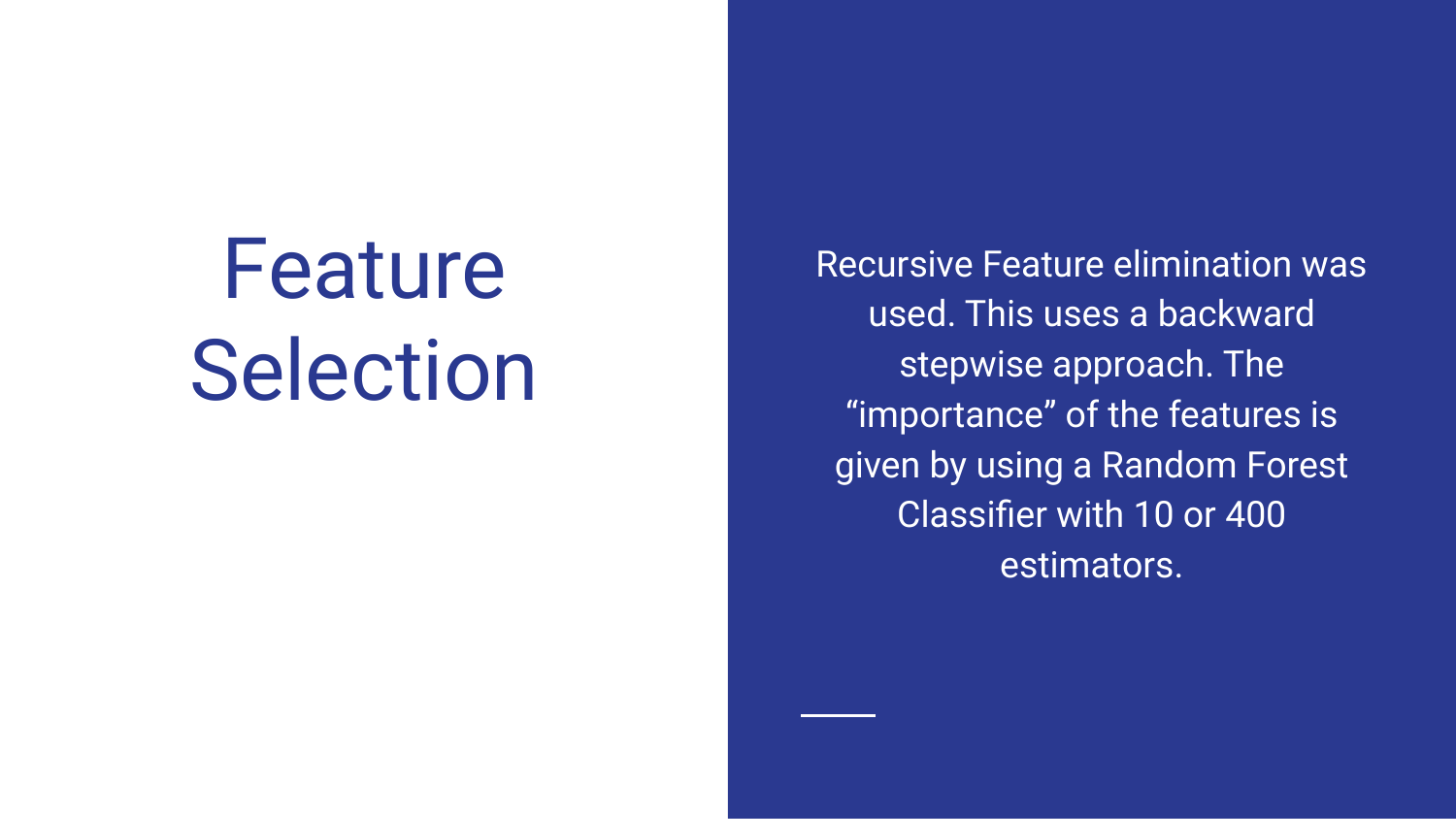

Recursive Feature elimination was used. This uses a backward stepwise approach. The “importance” of the features is given by using a Random Forest Classifier with 10 or 400 estimators.
# Feature Selection